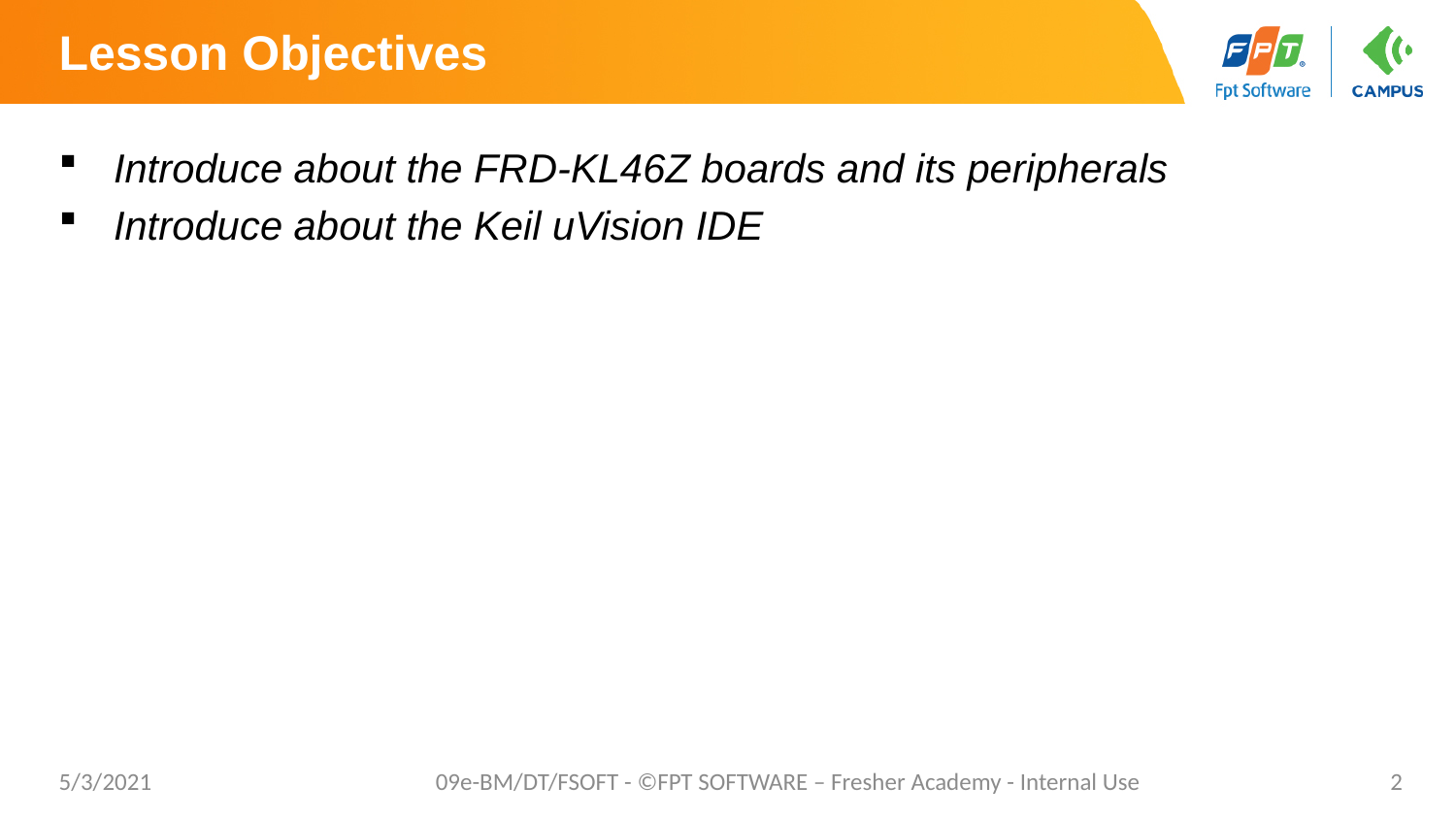

# Lesson Objectives
Introduce about the FRD-KL46Z boards and its peripherals
Introduce about the Keil uVision IDE
5/3/2021
09e-BM/DT/FSOFT - ©FPT SOFTWARE – Fresher Academy - Internal Use
2